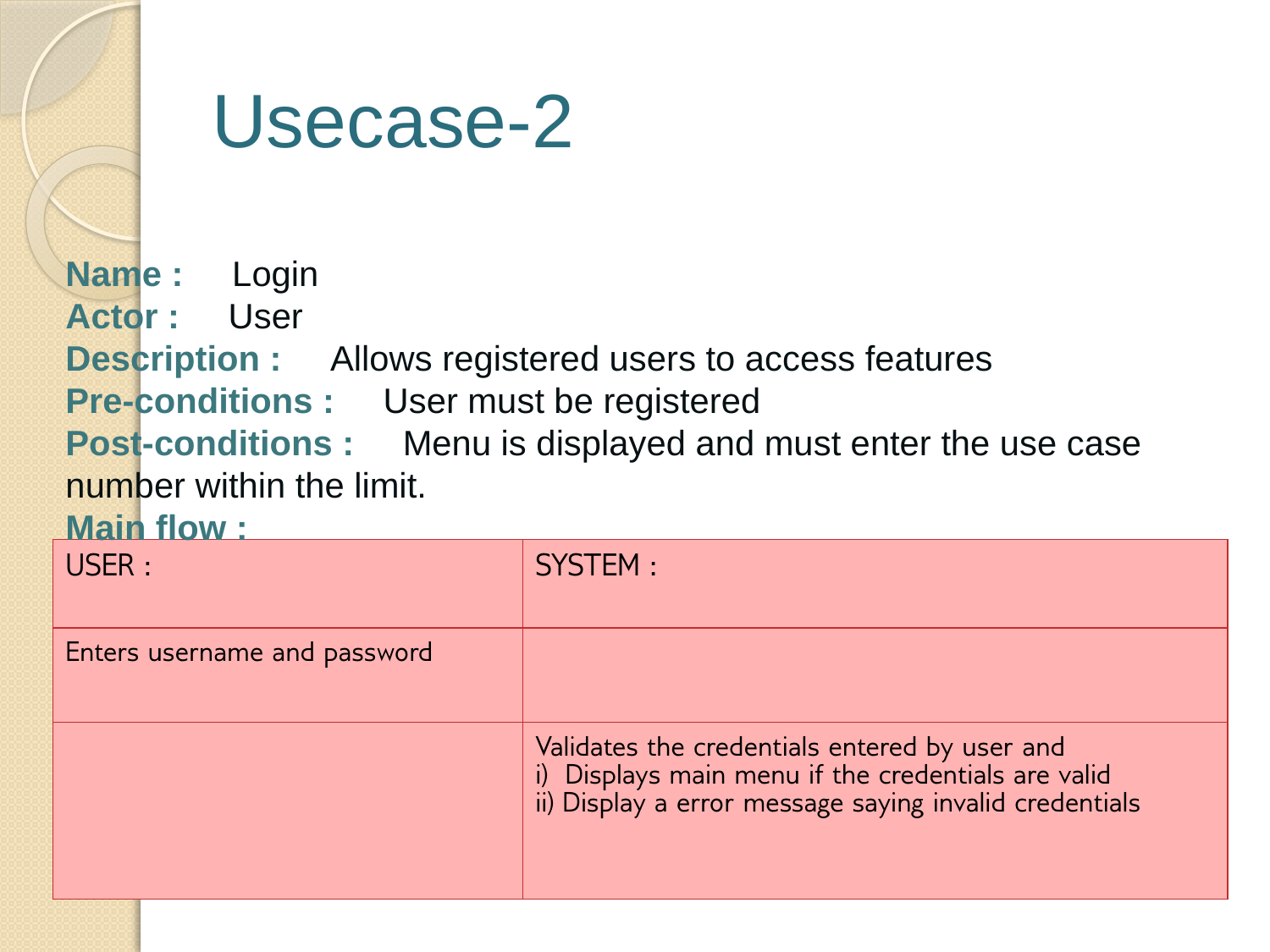

# Usecase-2
Name :     Login
Actor :     User
Description :     Allows registered users to access features
Pre-conditions :     User must be registered
Post-conditions :     Menu is displayed and must enter the use case number within the limit.
Main flow :
| USER : | SYSTEM : |
| --- | --- |
| Enters username and password |  |
|  | Validates the credentials entered by user and i)  Displays main menu if the credentials are valid ii) Display a error message saying invalid credentials |